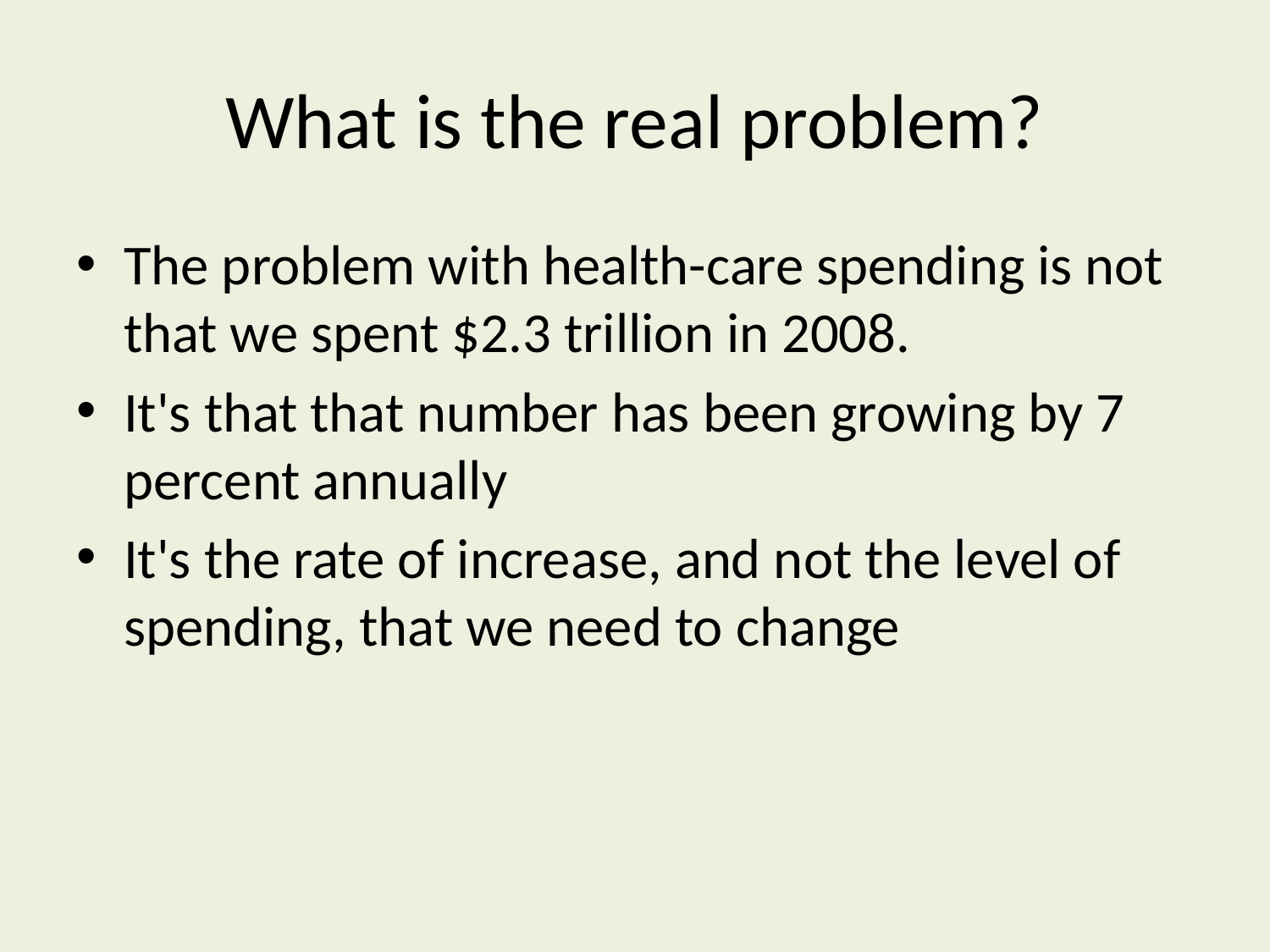

# What is the real problem?
The problem with health-care spending is not that we spent $2.3 trillion in 2008.
It's that that number has been growing by 7 percent annually
It's the rate of increase, and not the level of spending, that we need to change